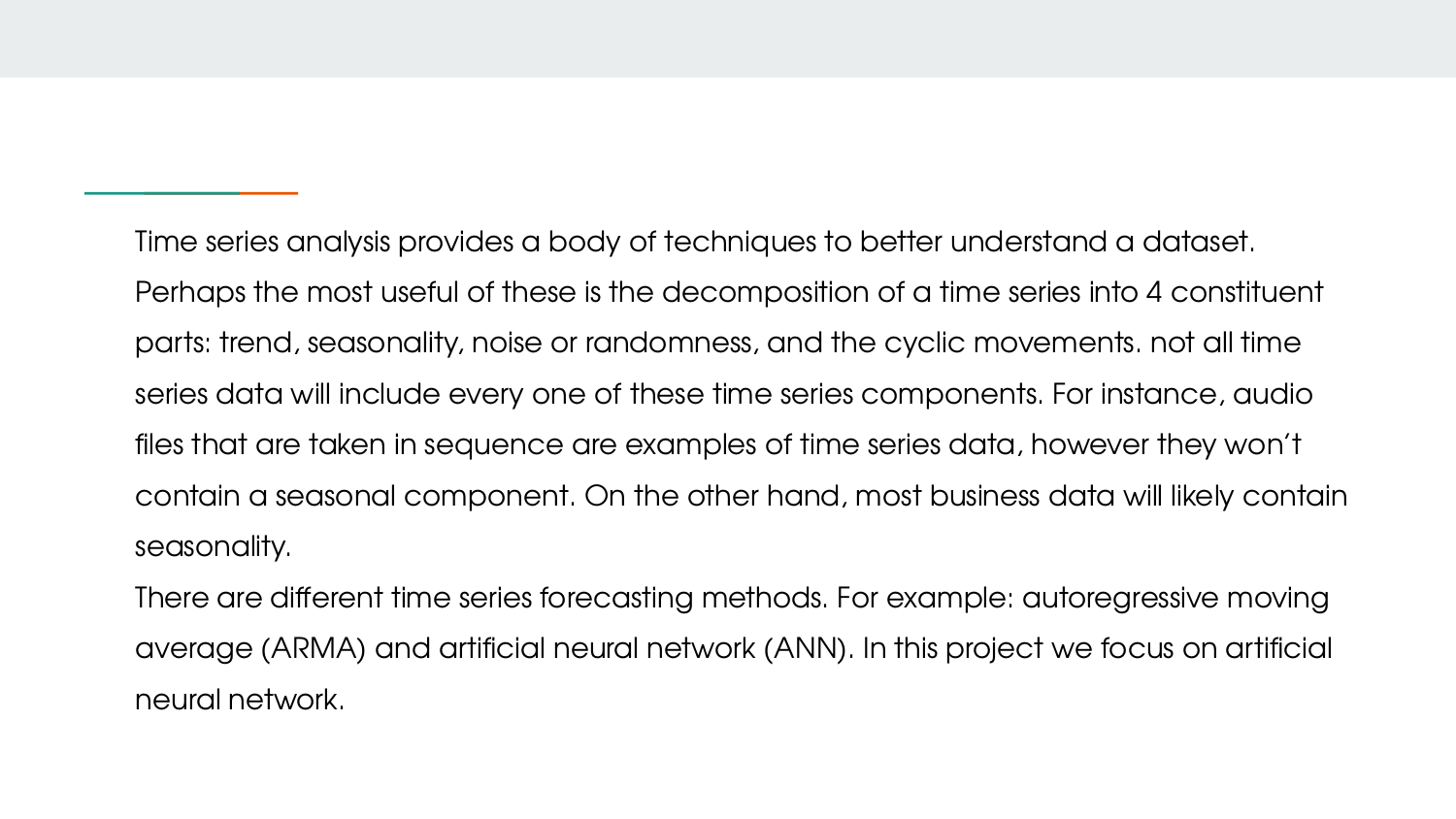

Time series analysis provides a body of techniques to better understand a dataset. Perhaps the most useful of these is the decomposition of a time series into 4 constituent parts: trend, seasonality, noise or randomness, and the cyclic movements. not all time series data will include every one of these time series components. For instance, audio files that are taken in sequence are examples of time series data, however they won’t contain a seasonal component. On the other hand, most business data will likely contain seasonality.
There are different time series forecasting methods. For example: autoregressive moving average (ARMA) and artificial neural network (ANN). In this project we focus on artificial neural network.